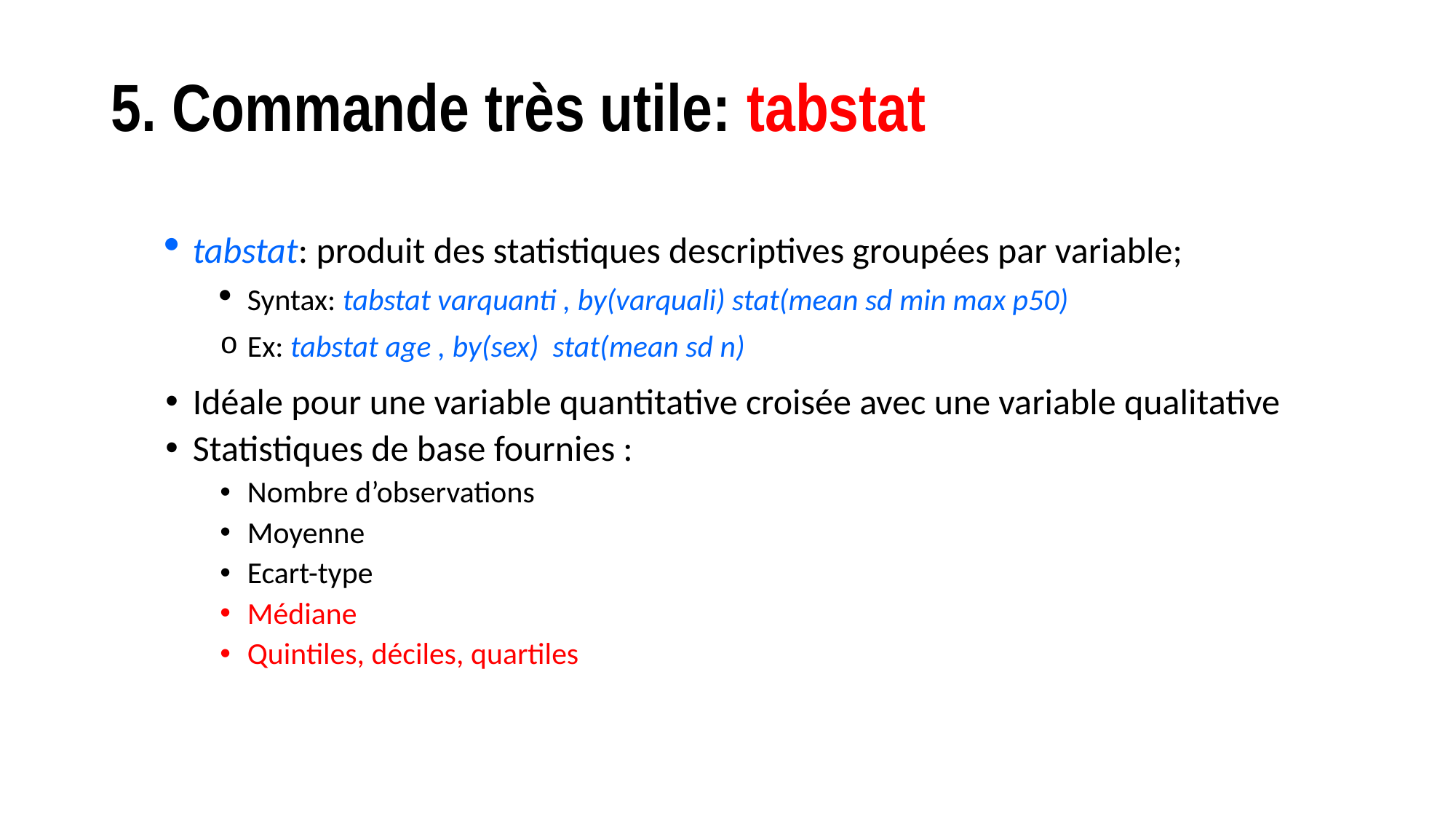

# 5. Commande très utile: tabstat
tabstat: produit des statistiques descriptives groupées par variable;
Syntax: tabstat varquanti , by(varquali) stat(mean sd min max p50)
Ex: tabstat age , by(sex)  stat(mean sd n)
Idéale pour une variable quantitative croisée avec une variable qualitative
Statistiques de base fournies :
Nombre d’observations
Moyenne
Ecart-type
Médiane
Quintiles, déciles, quartiles